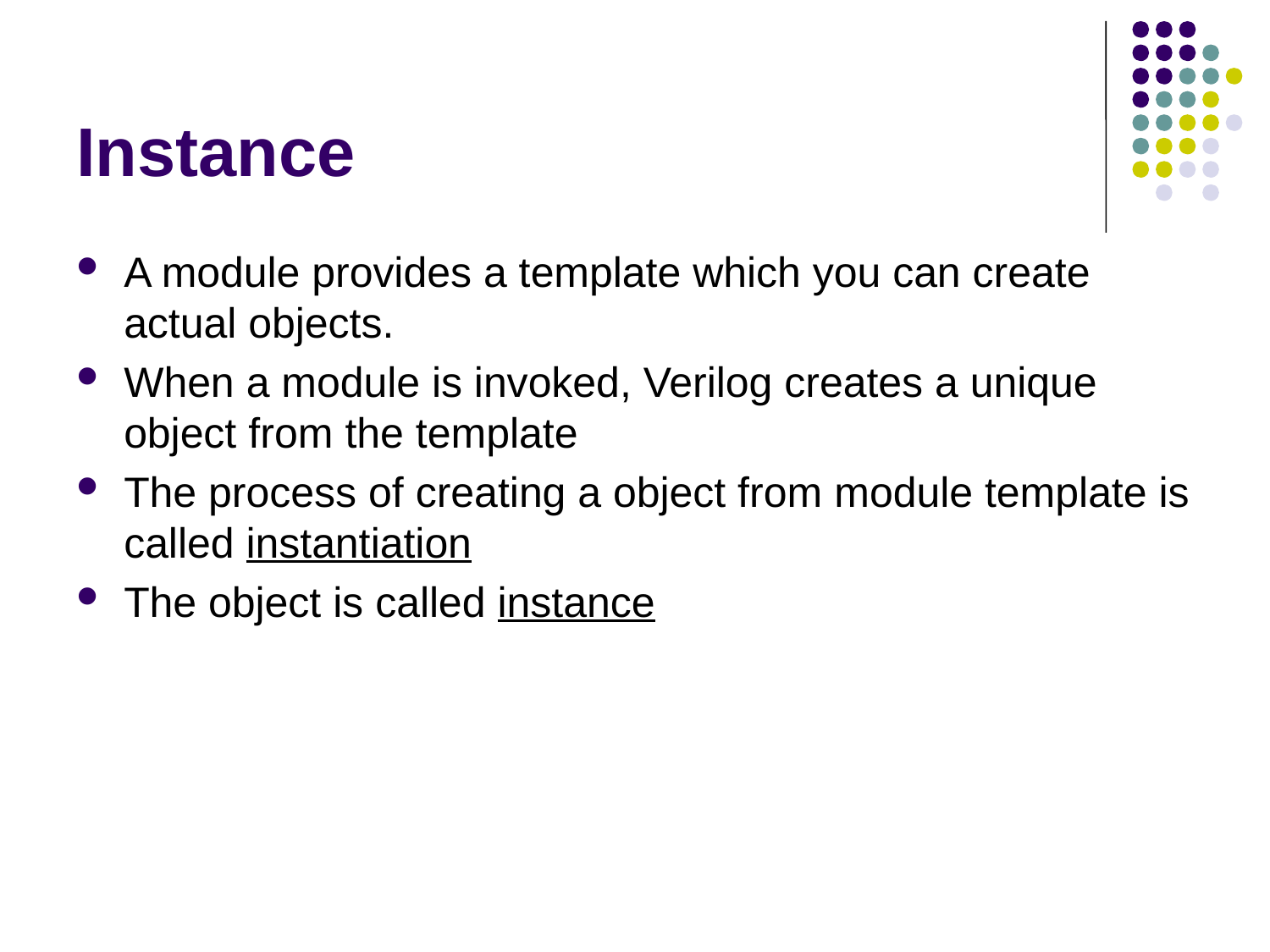

# Instance
A module provides a template which you can create actual objects.
When a module is invoked, Verilog creates a unique object from the template
The process of creating a object from module template is called instantiation
The object is called instance